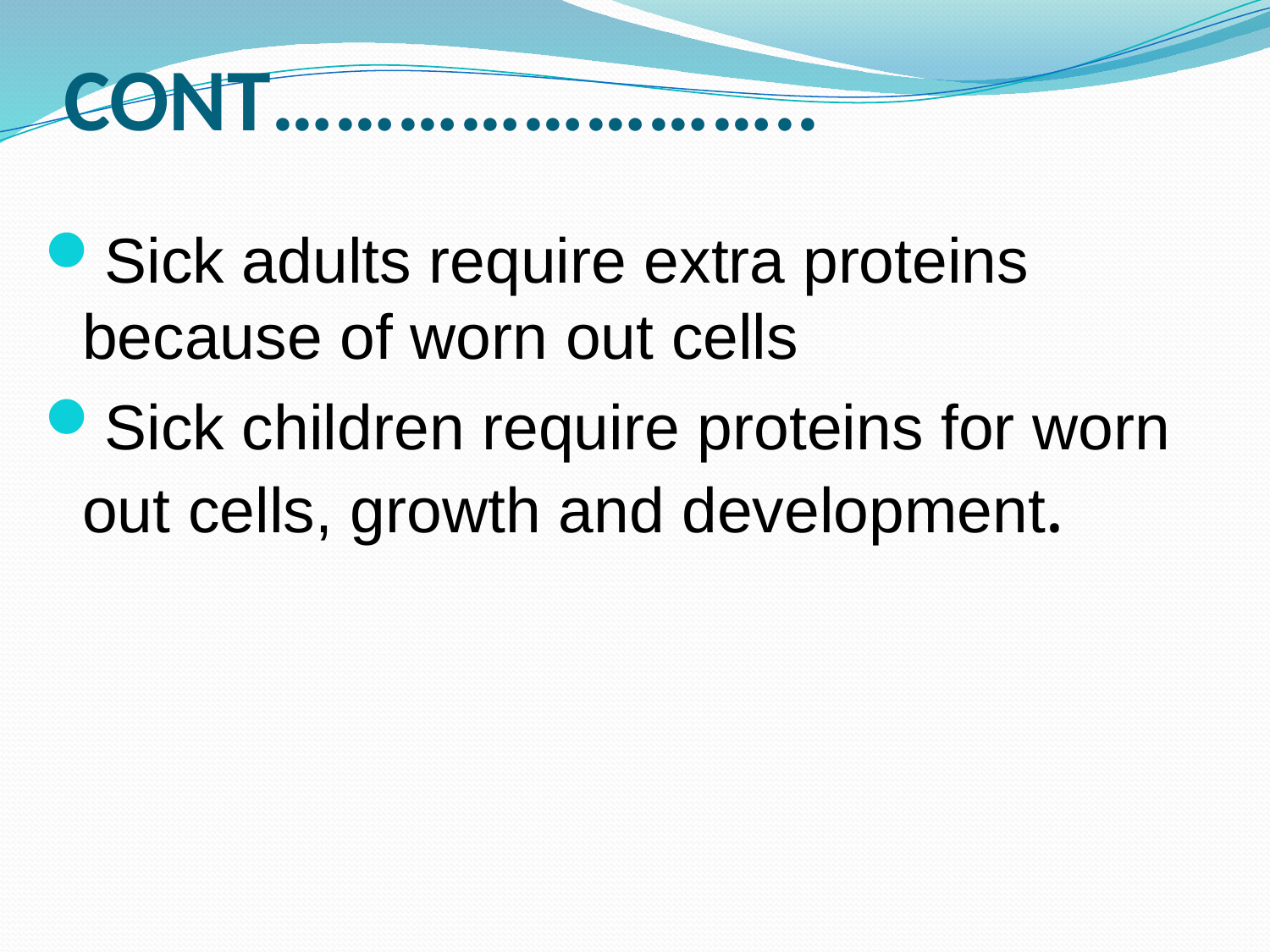

# CONT……………………..

Sick adults require extra proteins because of worn out cells
Sick children require proteins for worn out cells, growth and development.